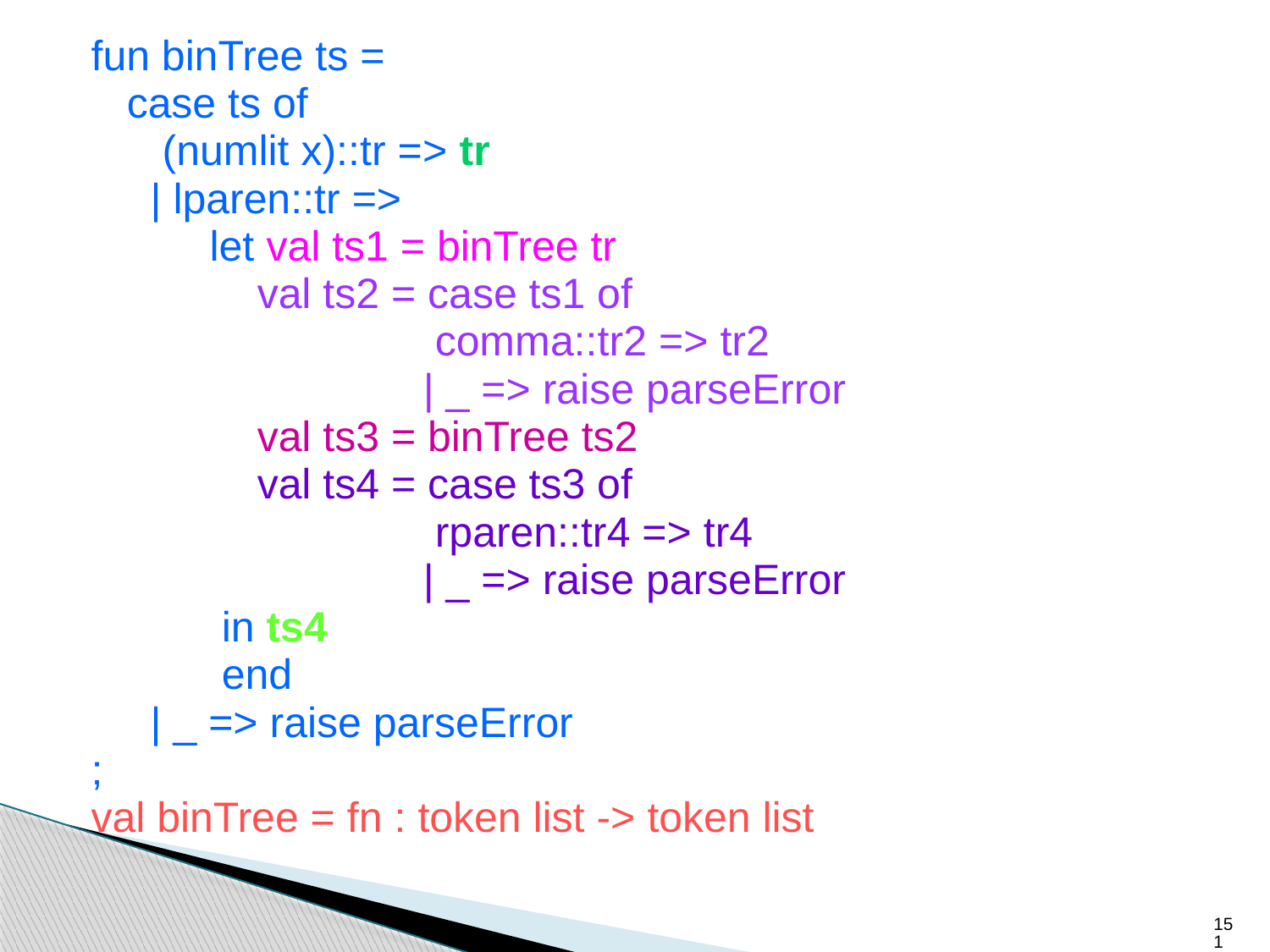

fun binTree ts =
   case ts of
      (numlit x)::tr => tr
     | lparen::tr =>
          let val ts1 = binTree tr
              val ts2 = case ts1 of
                             comma::tr2 => tr2
                            | _ => raise parseError
              val ts3 = binTree ts2
              val ts4 = case ts3 of
                             rparen::tr4 => tr4
                            | _ => raise parseError
           in ts4
           end
     | _ => raise parseError
;
val binTree = fn : token list -> token list

151